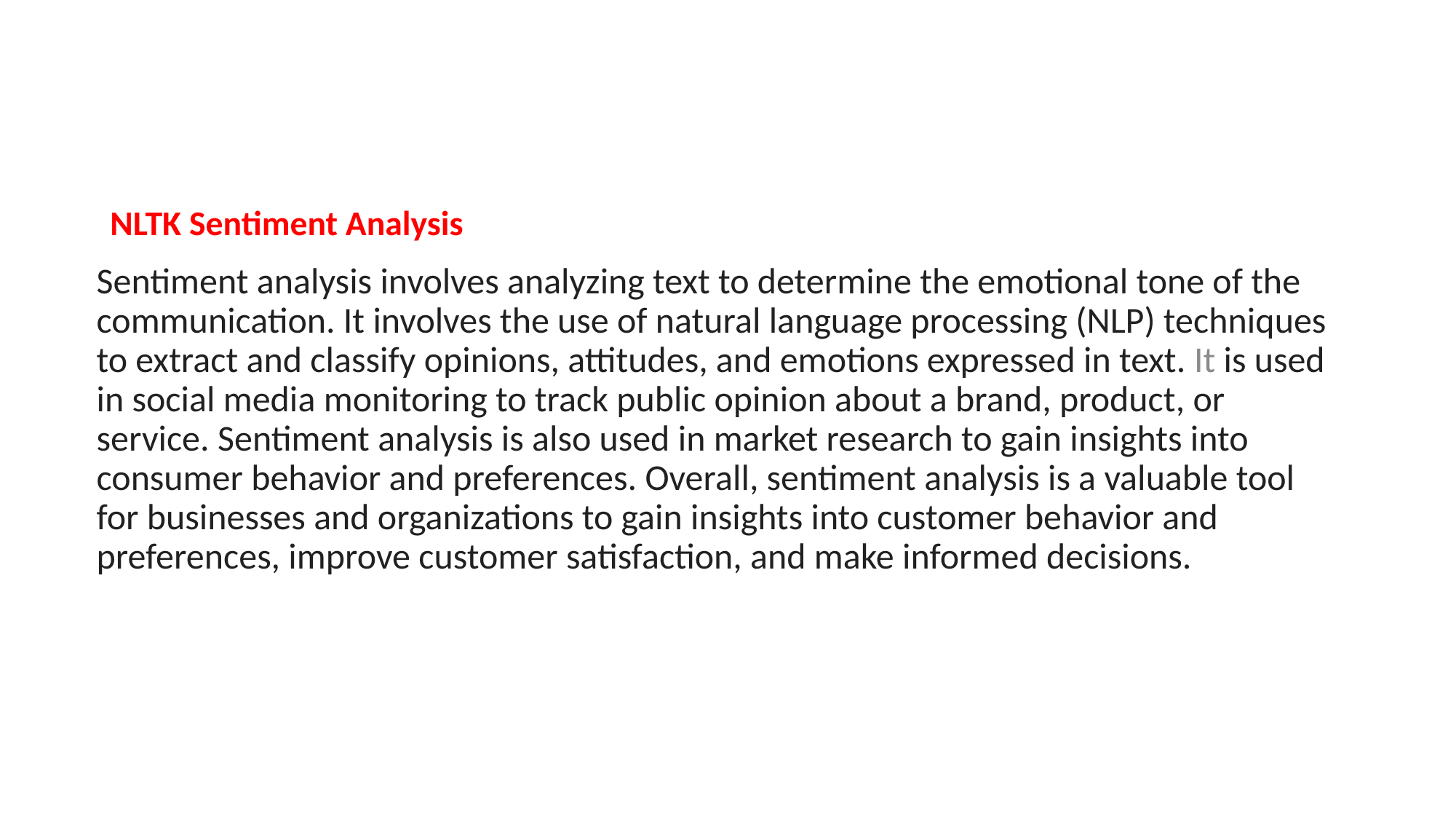

# NLTK Sentiment Analysis
Sentiment analysis involves analyzing text to determine the emotional tone of the communication. It involves the use of natural language processing (NLP) techniques to extract and classify opinions, attitudes, and emotions expressed in text. It is used in social media monitoring to track public opinion about a brand, product, or service. Sentiment analysis is also used in market research to gain insights into consumer behavior and preferences. Overall, sentiment analysis is a valuable tool for businesses and organizations to gain insights into customer behavior and preferences, improve customer satisfaction, and make informed decisions.